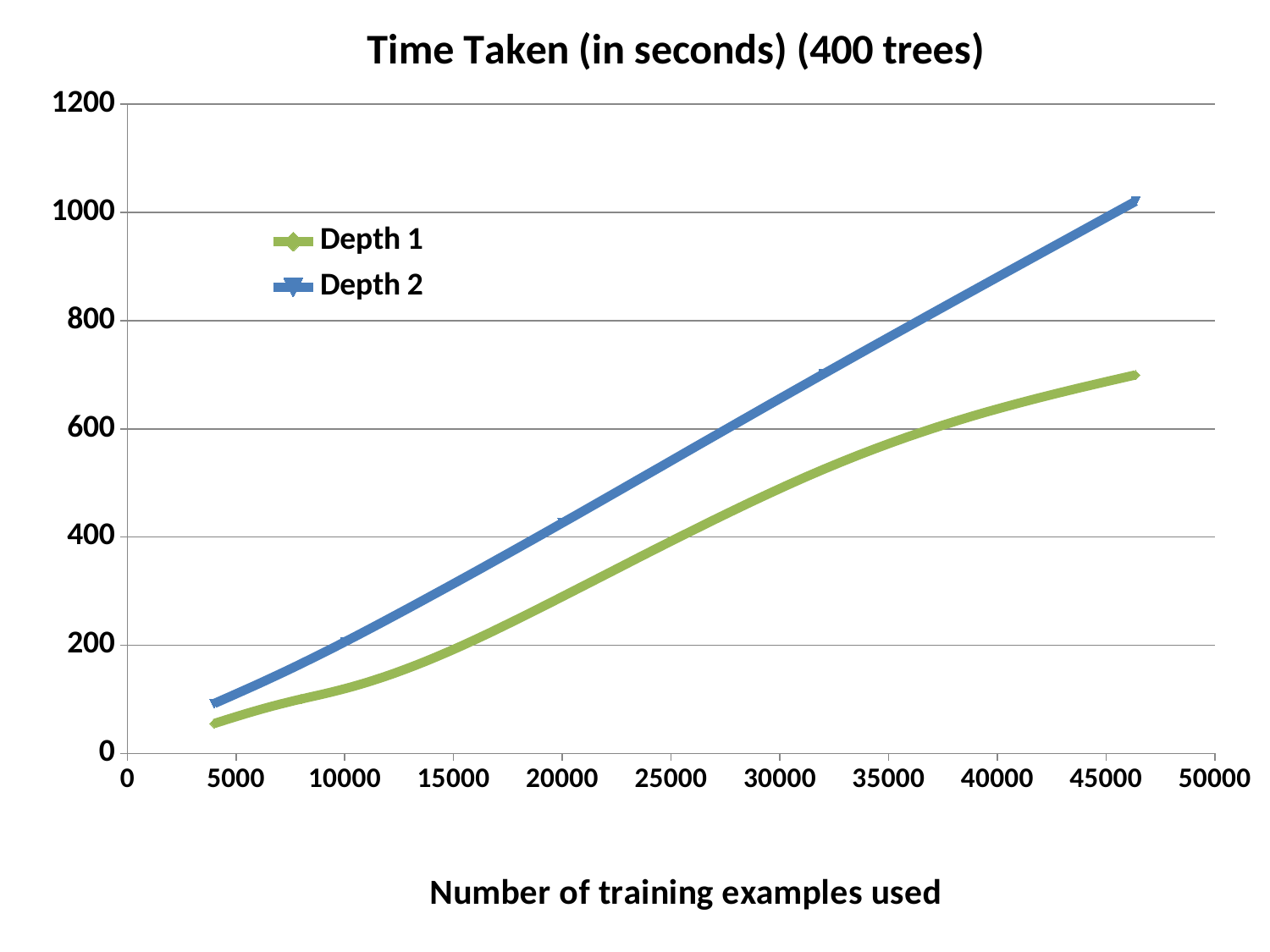

### Chart: Time Taken (in seconds) (400 trees)

| Category |  |  |
|---|---|---|